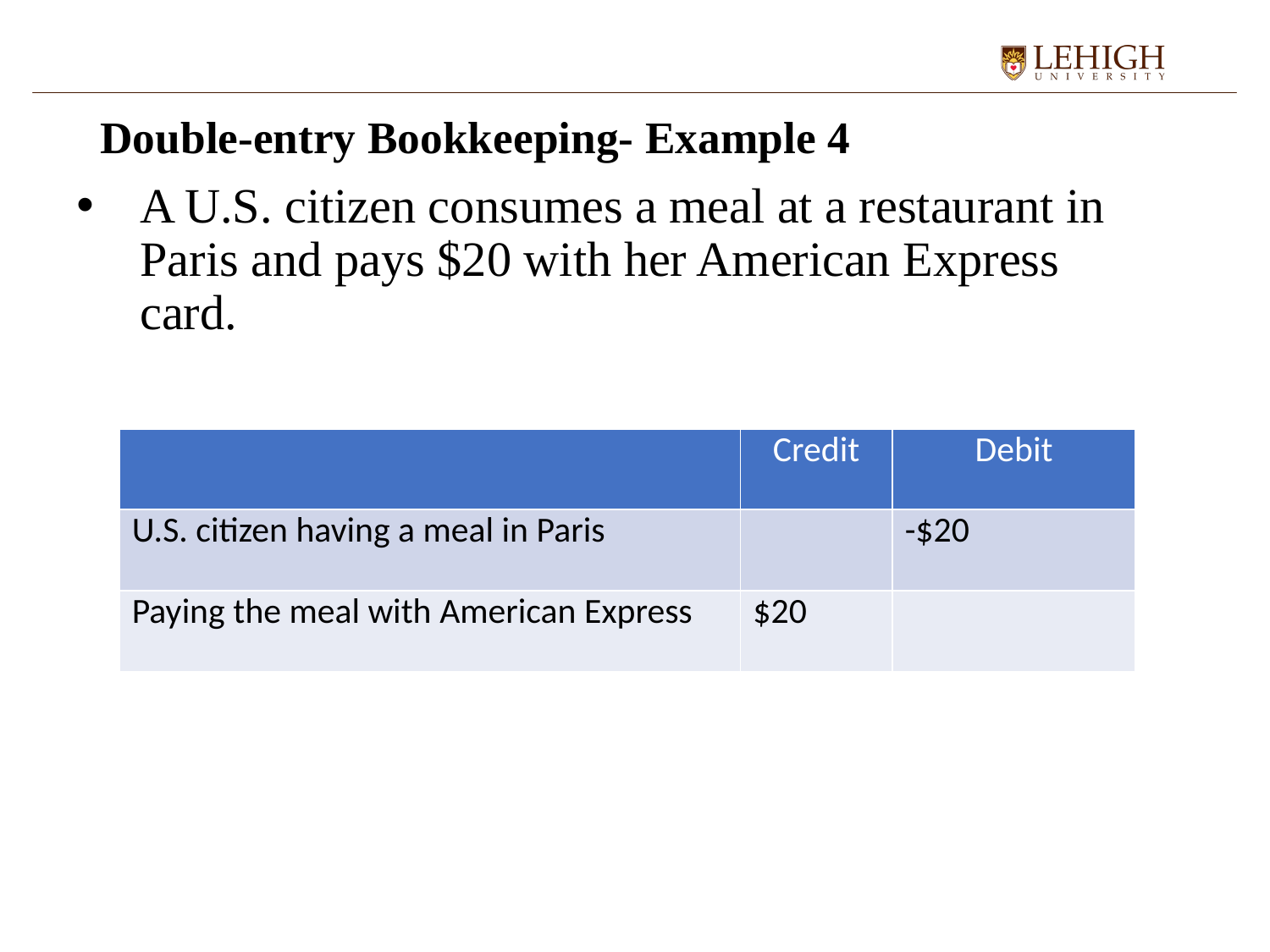

# Double-entry Bookkeeping- Example 4
A U.S. citizen consumes a meal at a restaurant in Paris and pays $20 with her American Express card.
|  | Credit | Debit |
| --- | --- | --- |
| U.S. citizen having a meal in Paris |  | -$20 |
| Paying the meal with American Express | $20 |  |